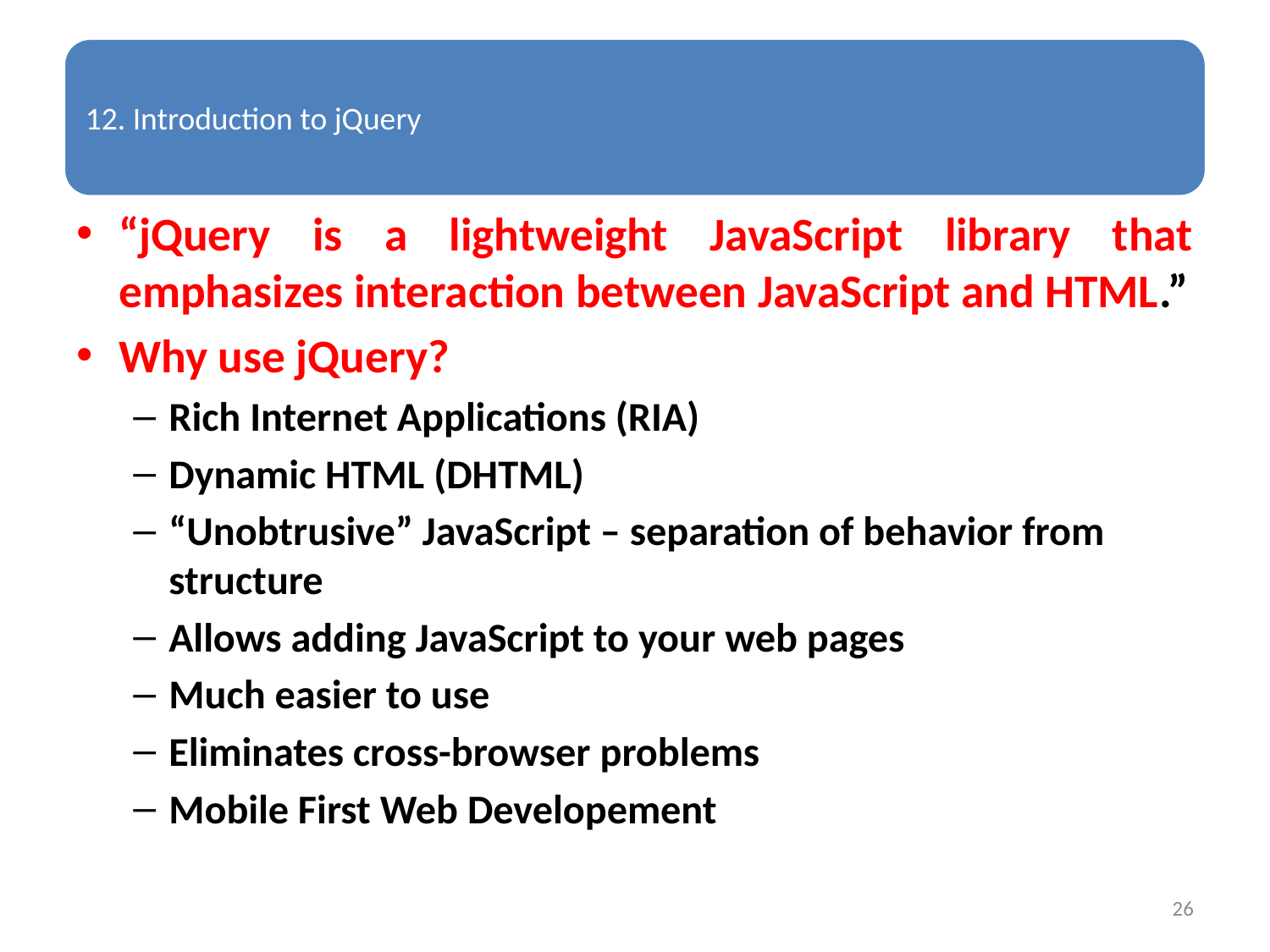

12. Introduction to jQuery
“jQuery is a lightweight JavaScript library that emphasizes interaction between JavaScript and HTML.”
Why use jQuery?
Rich Internet Applications (RIA)
Dynamic HTML (DHTML)
“Unobtrusive” JavaScript – separation of behavior from structure
Allows adding JavaScript to your web pages
Much easier to use
Eliminates cross-browser problems
Mobile First Web Developement

26